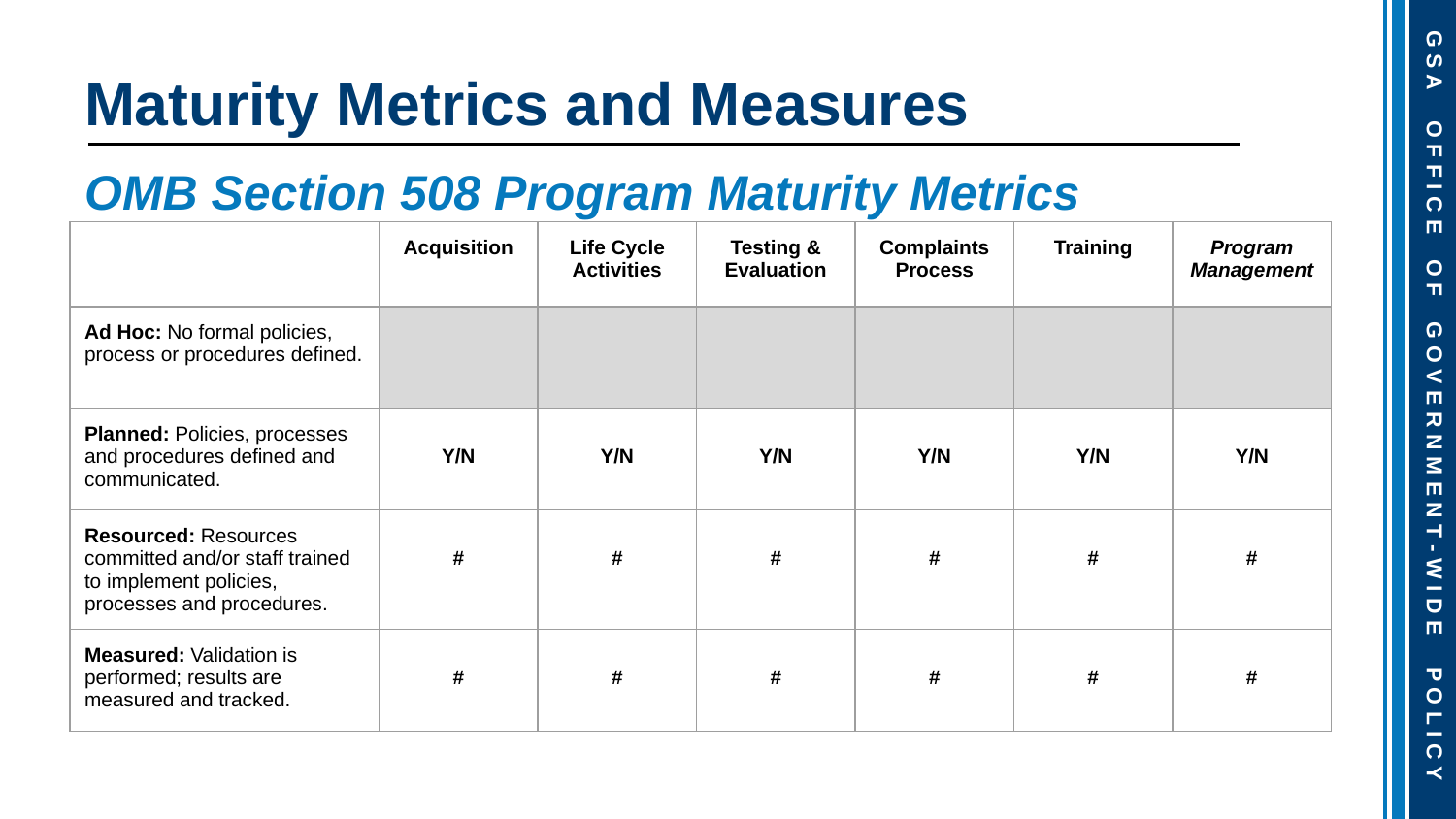

# Maturity Metrics and Measures
OMB Section 508 Program Maturity Metrics
|  | Acquisition | Life Cycle Activities | Testing & Evaluation | Complaints Process | Training | Program Management |
| --- | --- | --- | --- | --- | --- | --- |
| Ad Hoc: No formal policies, process or procedures defined. |  |  |  |  |  |  |
| Planned: Policies, processes and procedures defined and communicated. | Y/N | Y/N | Y/N | Y/N | Y/N | Y/N |
| Resourced: Resources committed and/or staff trained to implement policies, processes and procedures. | # | # | # | # | # | # |
| Measured: Validation is performed; results are measured and tracked. | # | # | # | # | # | # |